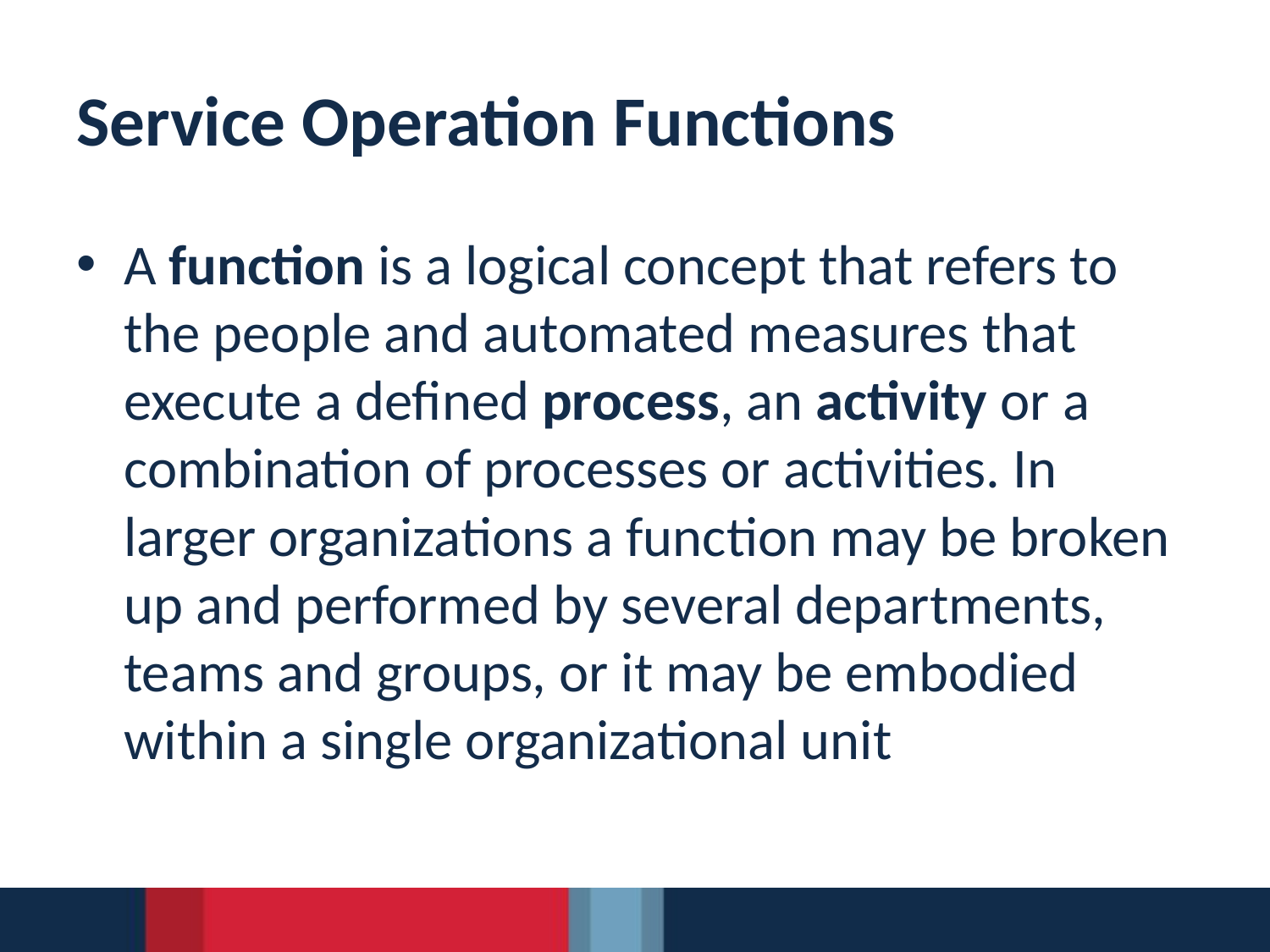

# Service Operation Functions
A function is a logical concept that refers to the people and automated measures that execute a defined process, an activity or a combination of processes or activities. In larger organizations a function may be broken up and performed by several departments, teams and groups, or it may be embodied within a single organizational unit